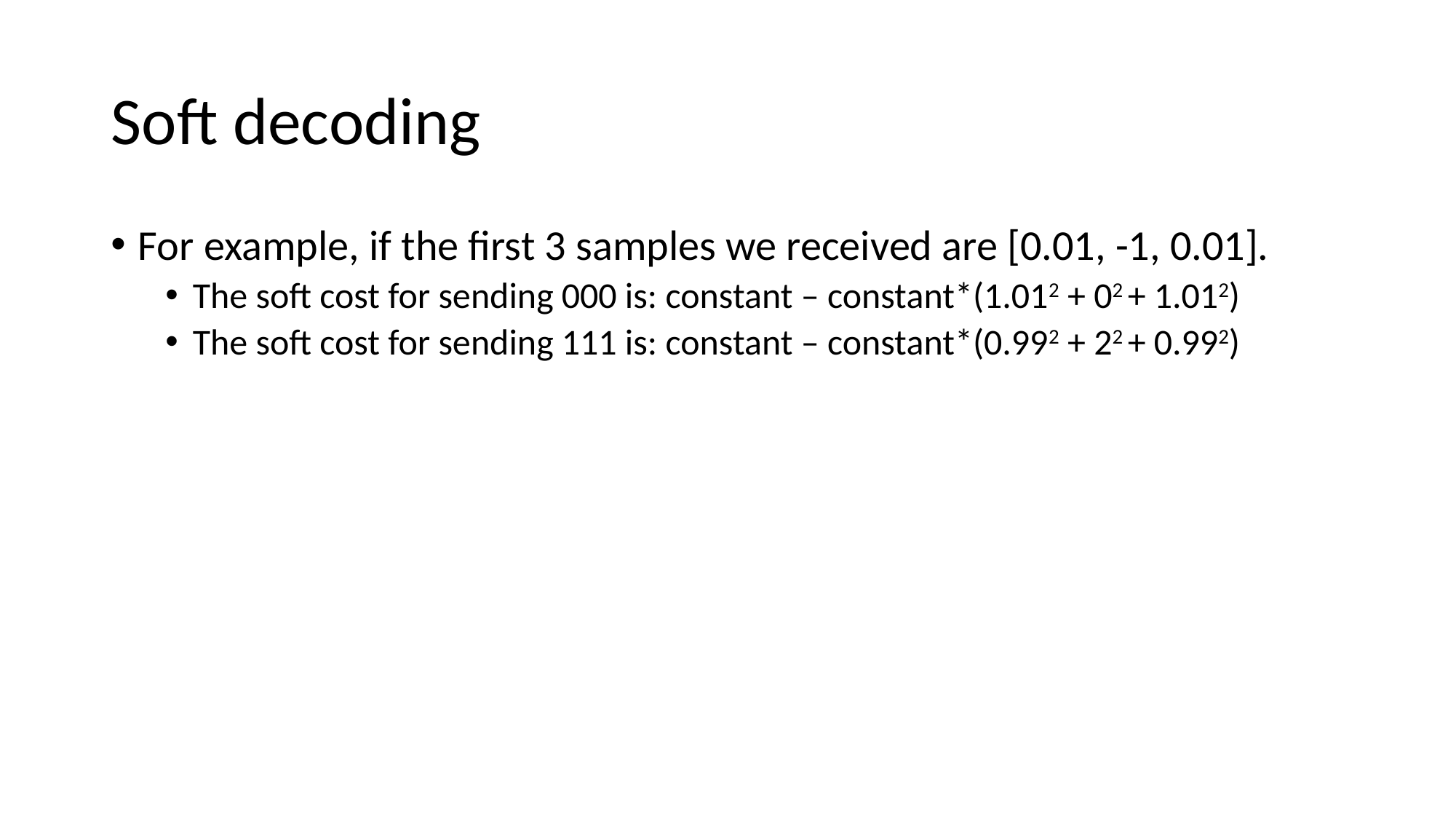

# Soft decoding
For example, if the first 3 samples we received are [0.01, -1, 0.01].
The soft cost for sending 000 is: constant – constant*(1.012 + 02 + 1.012)
The soft cost for sending 111 is: constant – constant*(0.992 + 22 + 0.992)